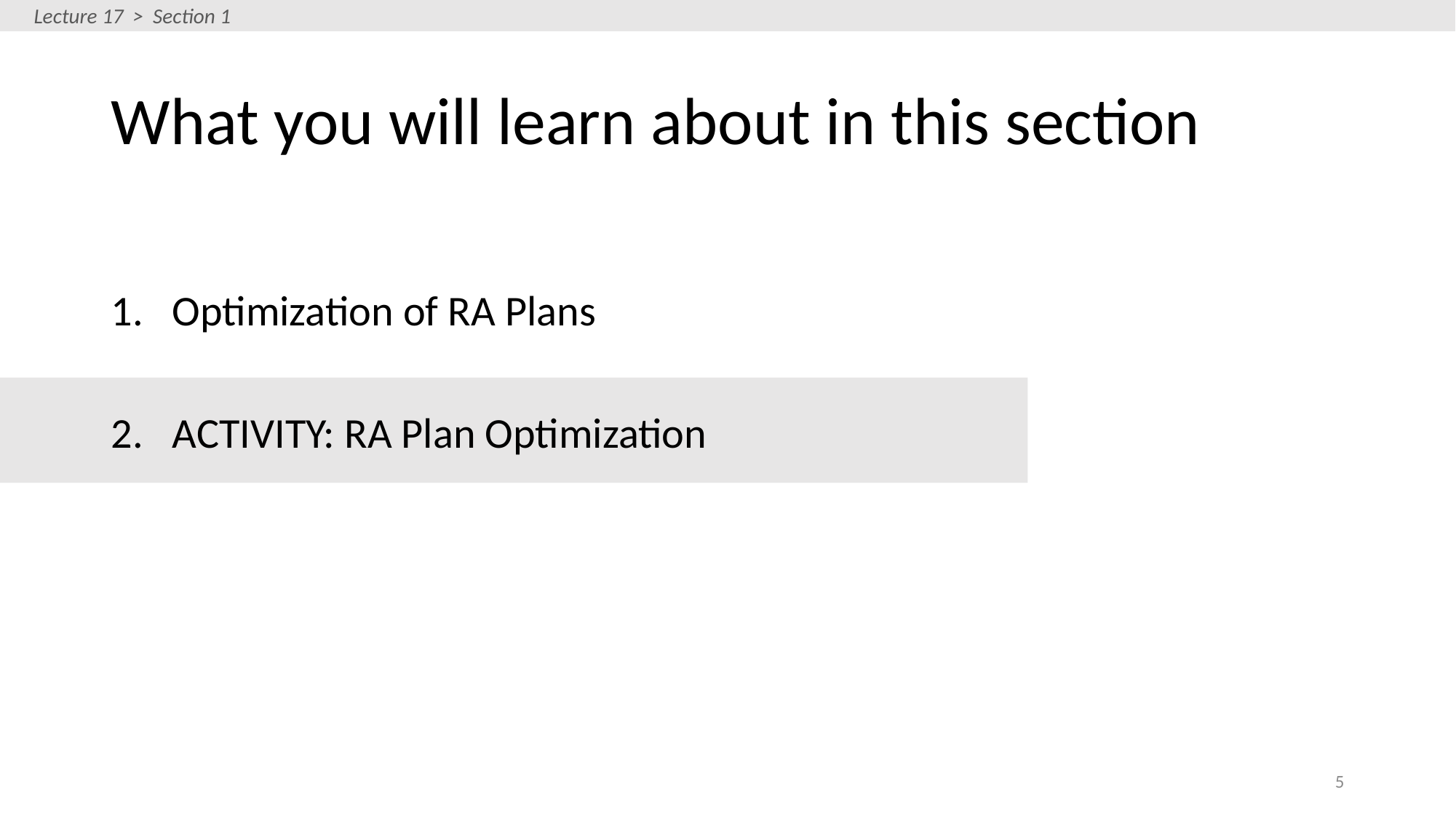

Lecture 17  >  Section 1
# What you will learn about in this section

Optimization of RA Plans

ACTIVITY: RA Plan Optimization

5